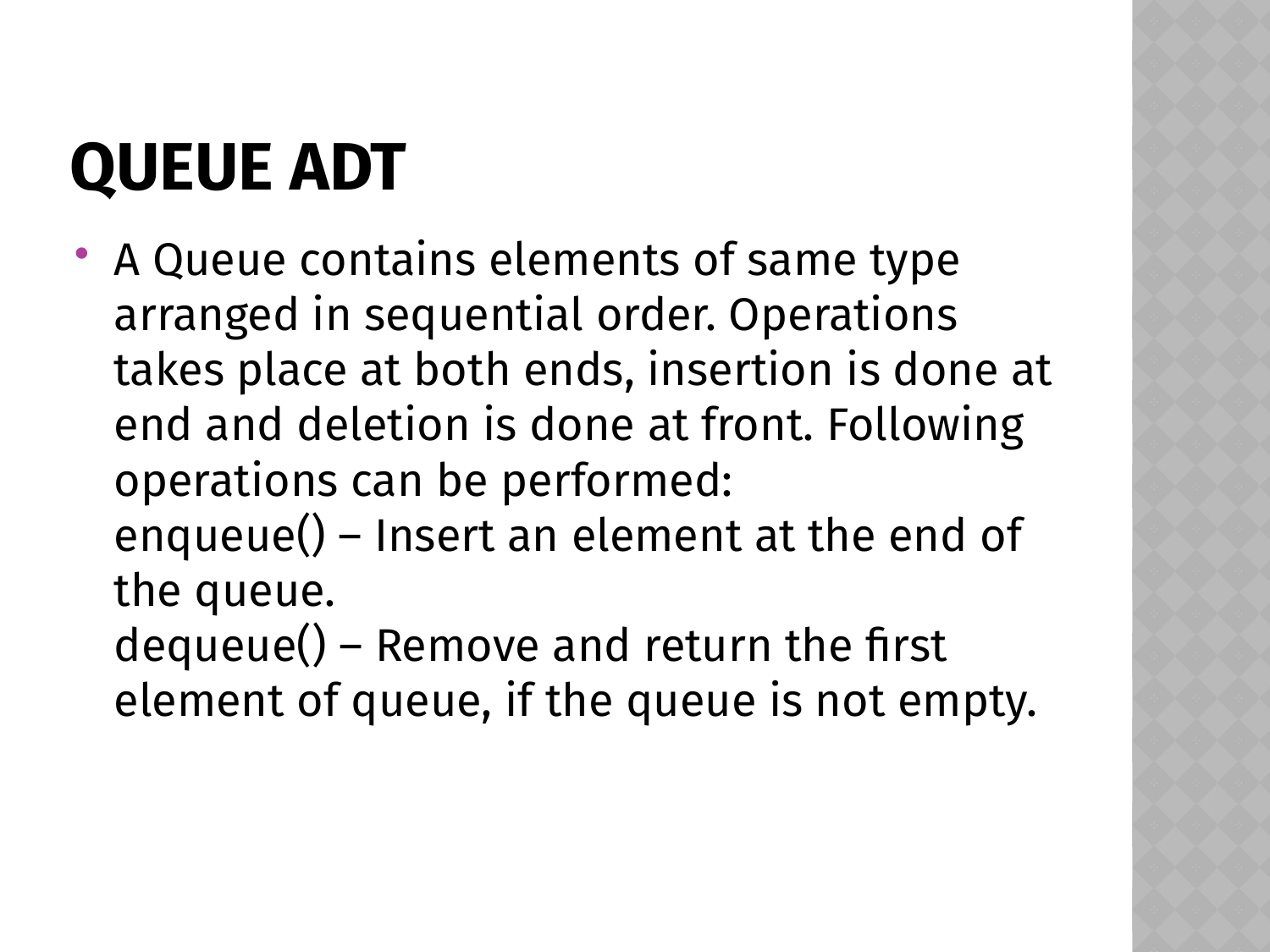

# Queue ADT
A Queue contains elements of same type arranged in sequential order. Operations takes place at both ends, insertion is done at end and deletion is done at front. Following operations can be performed:
enqueue() – Insert an element at the end of the queue.
dequeue() – Remove and return the first element of queue, if the queue is not empty.